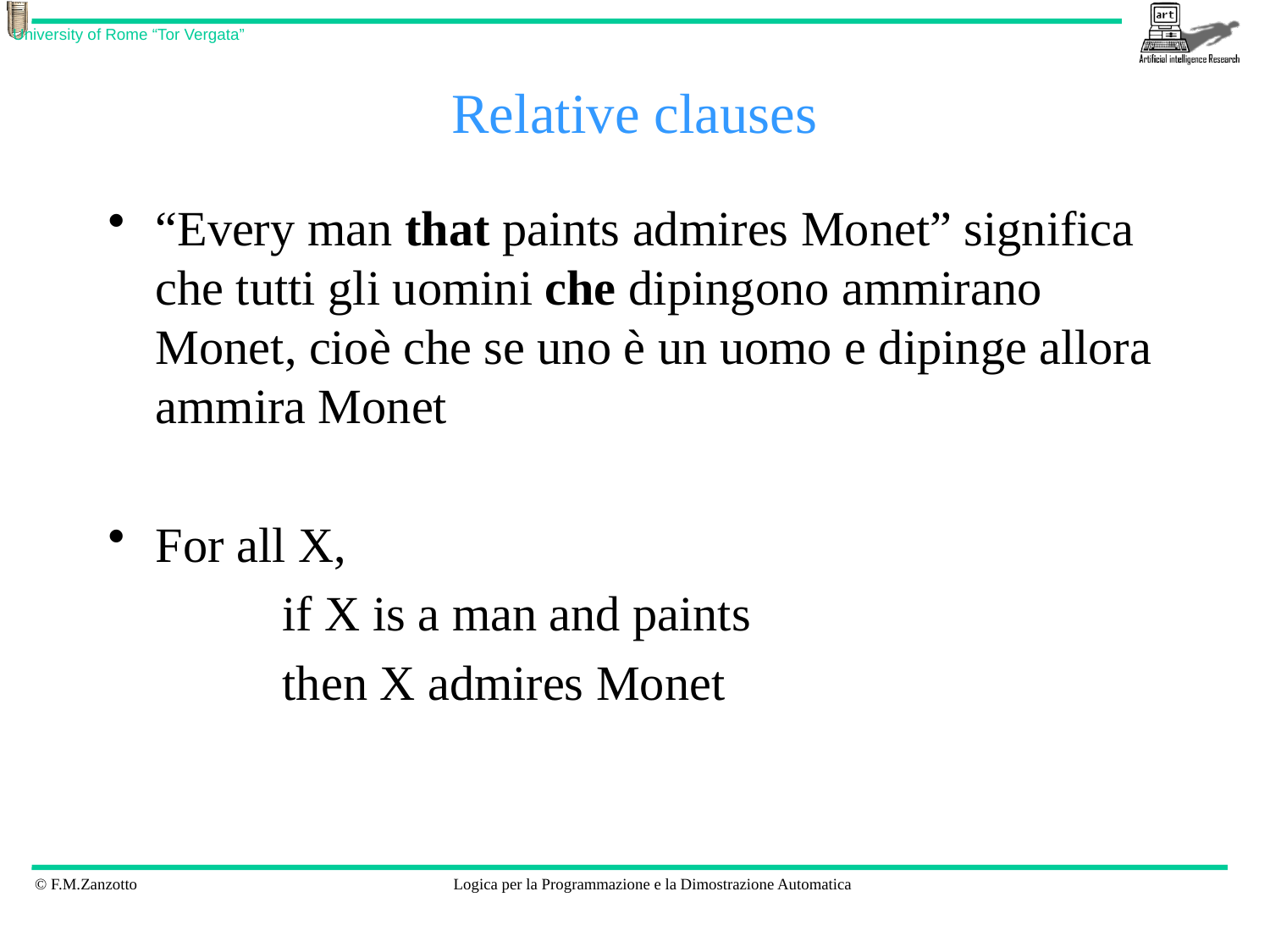

# Relative clauses
“Every man that paints admires Monet” significa che tutti gli uomini che dipingono ammirano Monet, cioè che se uno è un uomo e dipinge allora ammira Monet

For all X,
		if X is a man and paints
		then X admires Monet